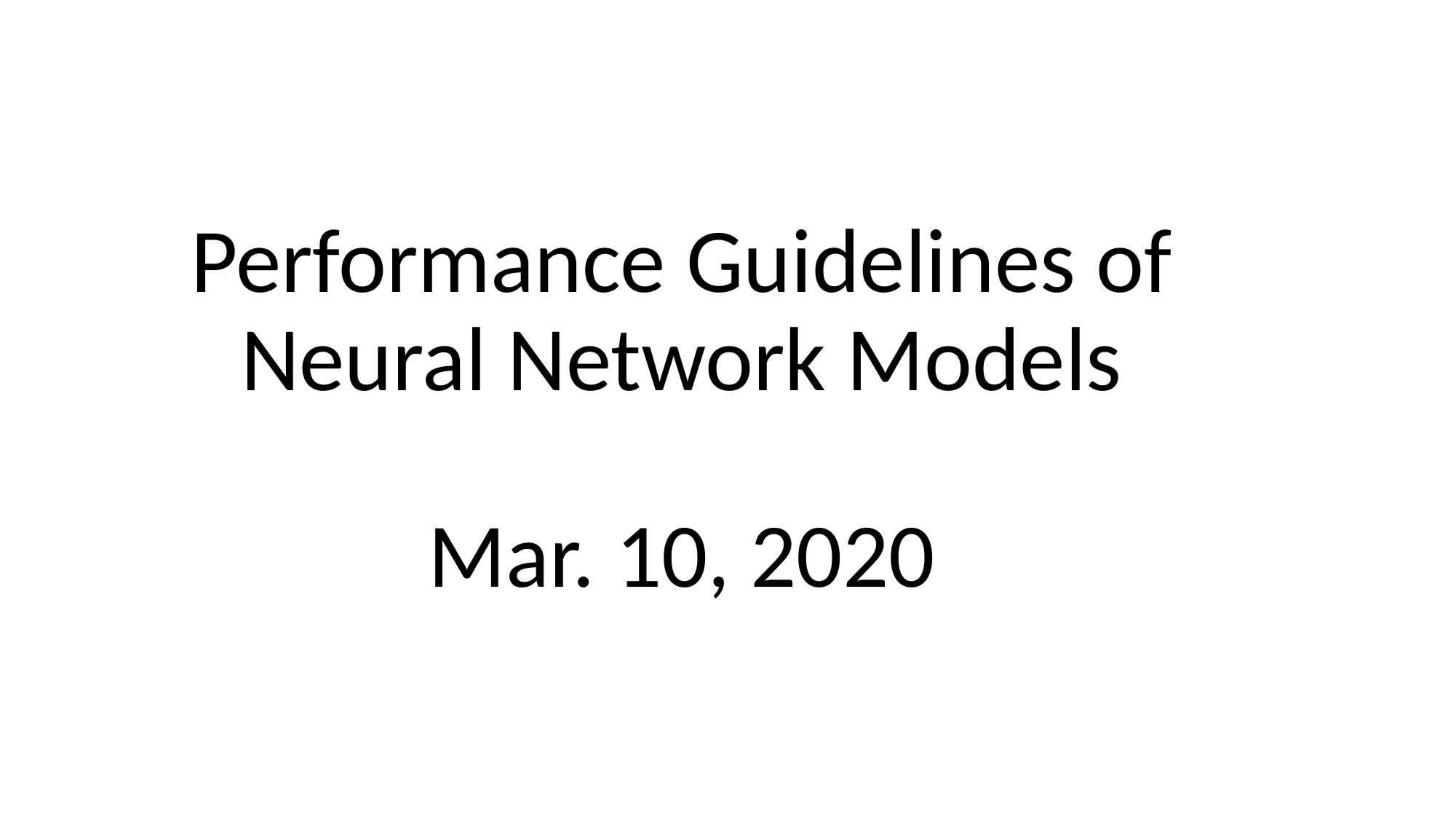

# Performance Guidelines of Neural Network Models

Mar. 10, 2020